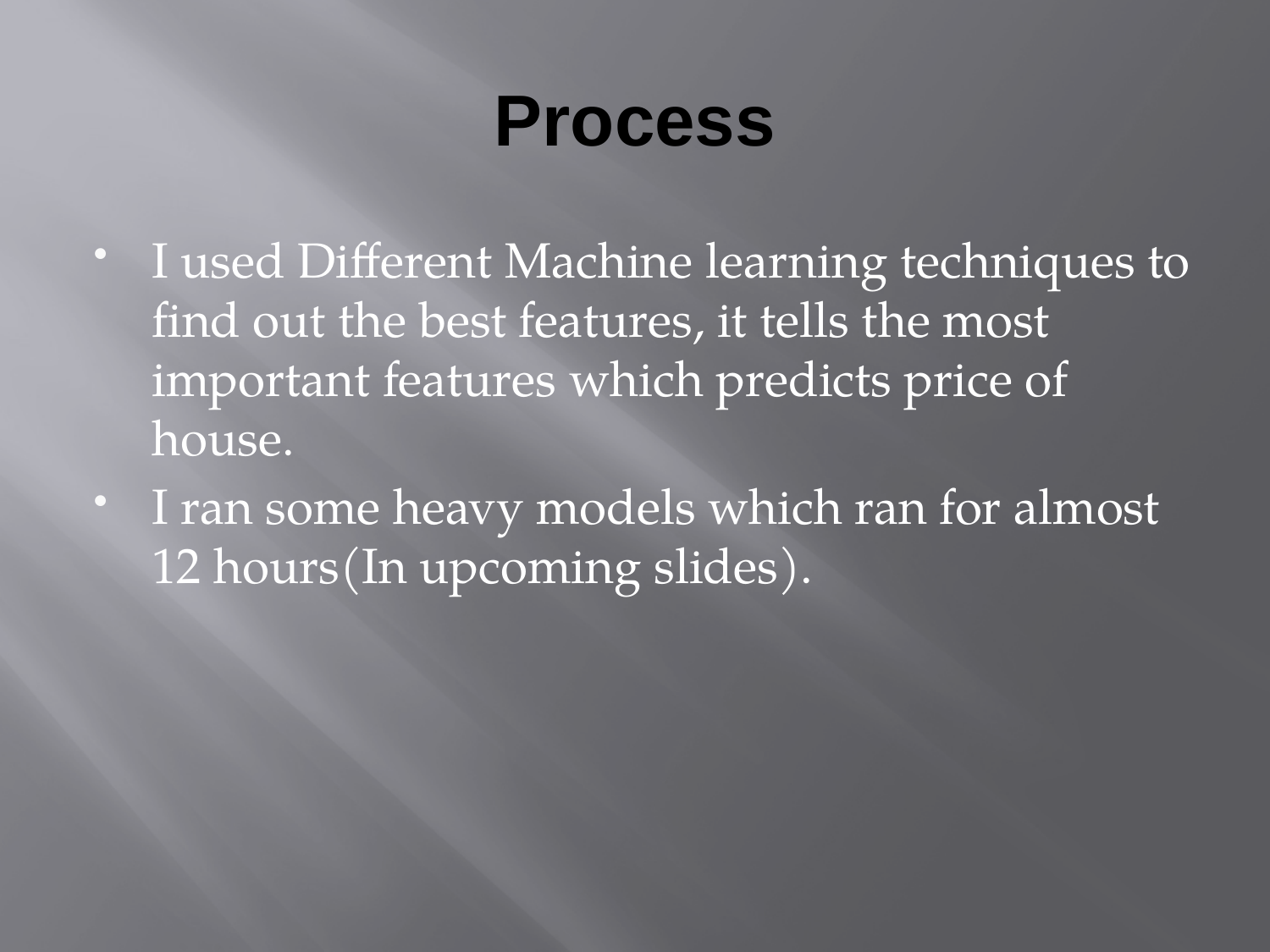

# Process
I used Different Machine learning techniques to find out the best features, it tells the most important features which predicts price of house.
I ran some heavy models which ran for almost 12 hours(In upcoming slides).